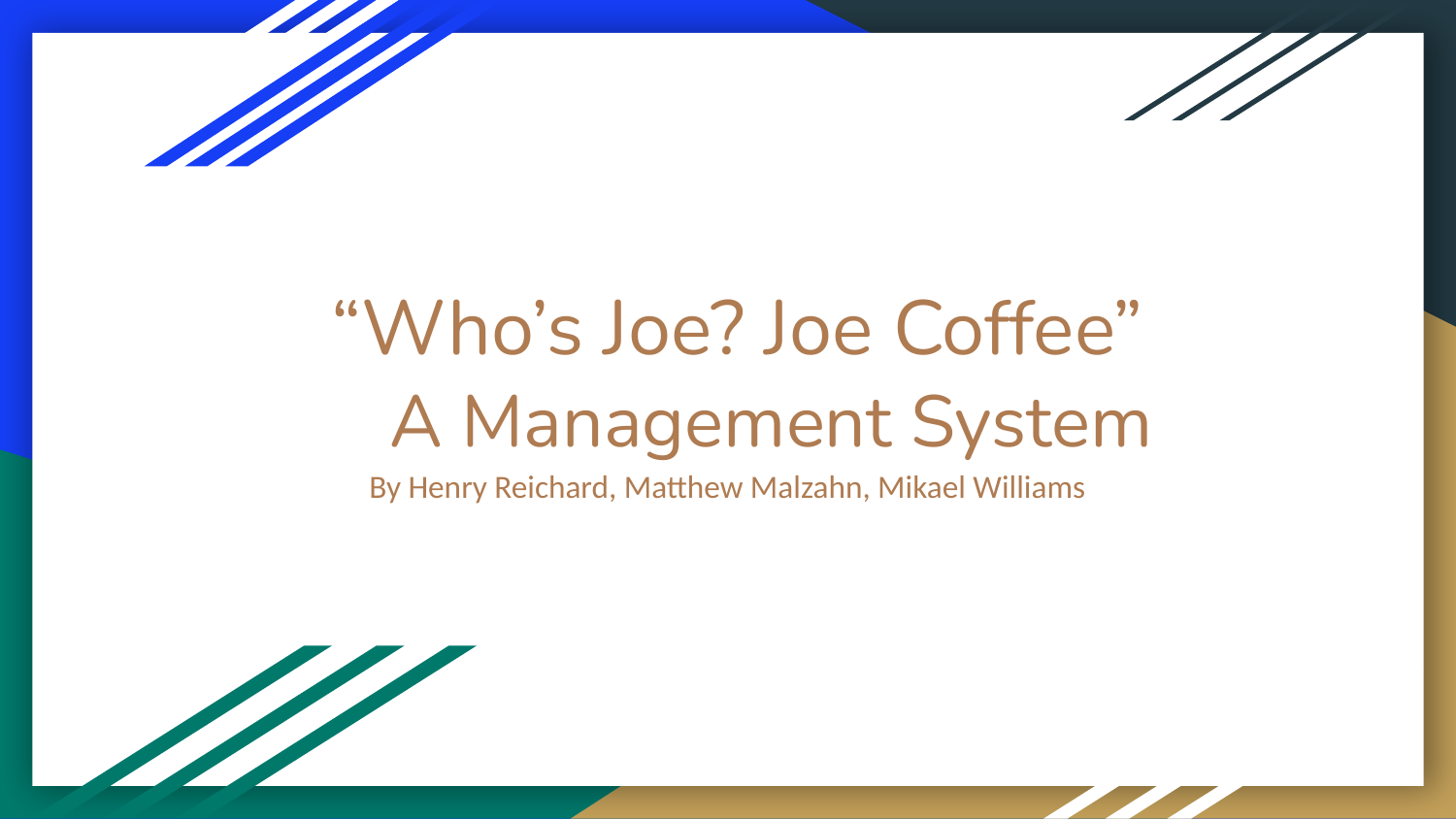

# “Who’s Joe? Joe Coffee”
    A Management System
By Henry Reichard, Matthew Malzahn, Mikael Williams